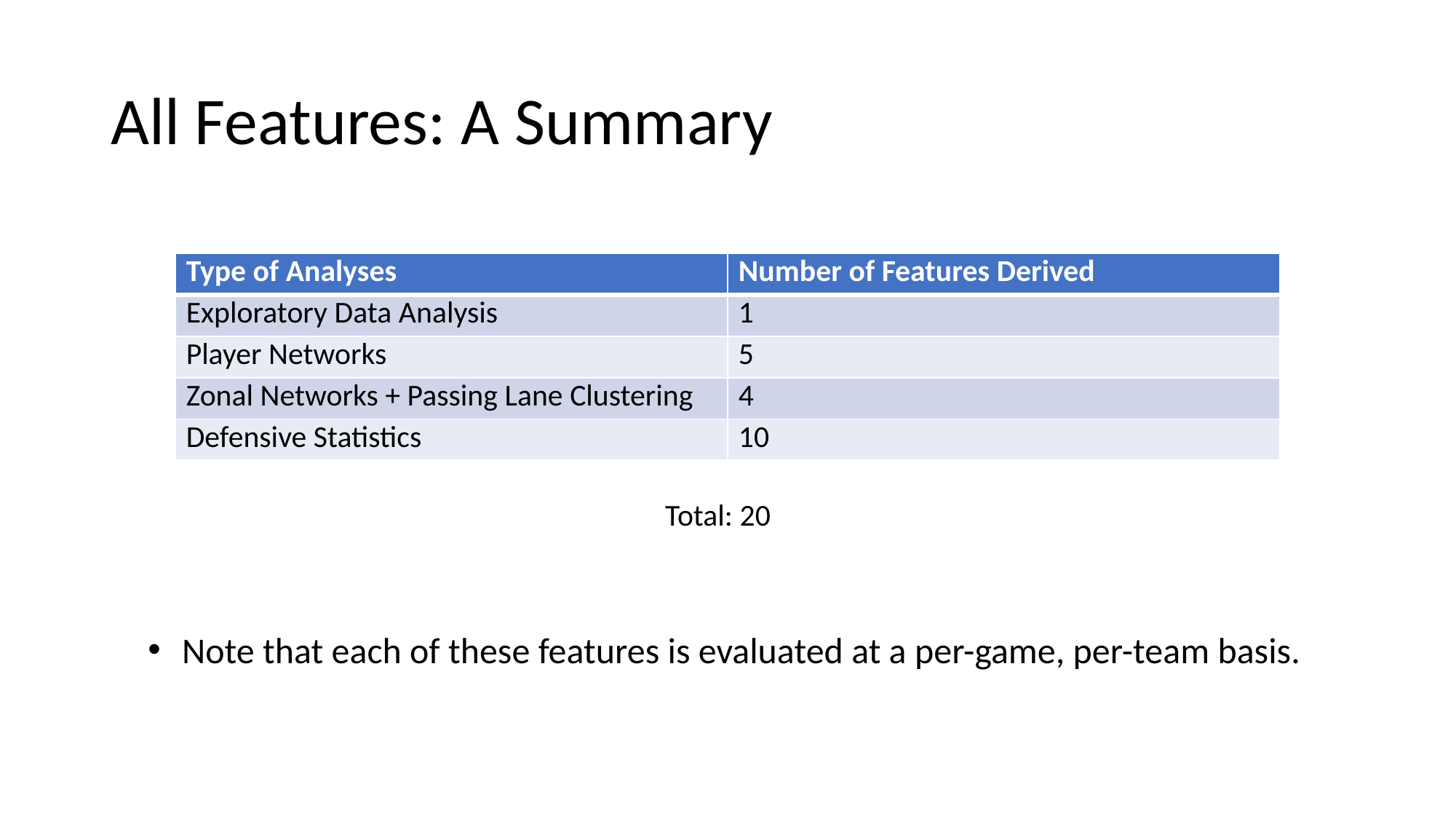

# All Features: A Summary
| Type of Analyses | Number of Features Derived |
| --- | --- |
| Exploratory Data Analysis | 1 |
| Player Networks | 5 |
| Zonal Networks + Passing Lane Clustering | 4 |
| Defensive Statistics | 10 |
Total: 20
Note that each of these features is evaluated at a per-game, per-team basis.